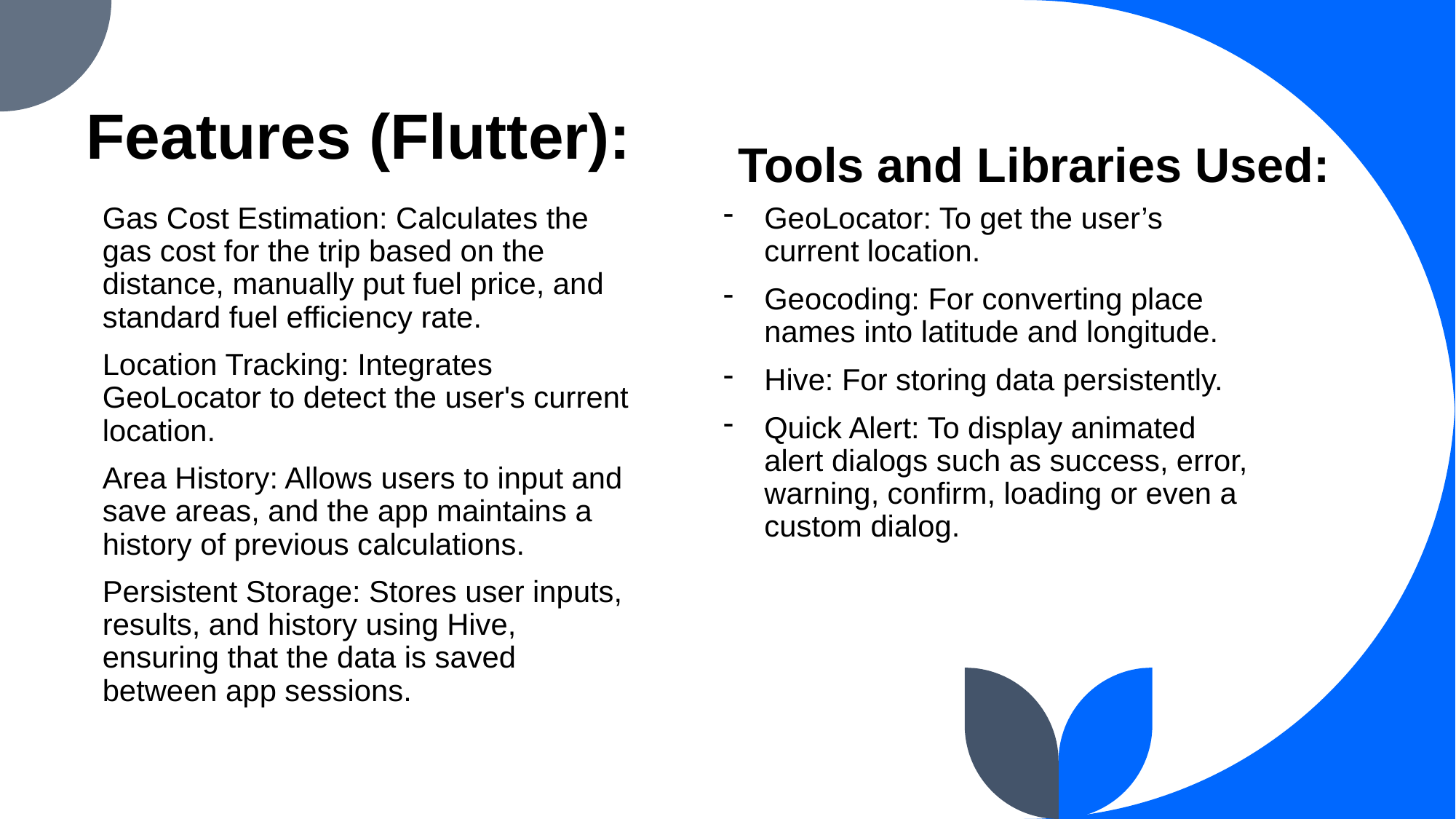

# Features (Flutter):
Tools and Libraries Used:
Gas Cost Estimation: Calculates the gas cost for the trip based on the distance, manually put fuel price, and standard fuel efficiency rate.
Location Tracking: Integrates GeoLocator to detect the user's current location.
Area History: Allows users to input and save areas, and the app maintains a history of previous calculations.
Persistent Storage: Stores user inputs, results, and history using Hive, ensuring that the data is saved between app sessions.
GeoLocator: To get the user’s current location.
Geocoding: For converting place names into latitude and longitude.
Hive: For storing data persistently.
Quick Alert: To display animated alert dialogs such as success, error, warning, confirm, loading or even a custom dialog.